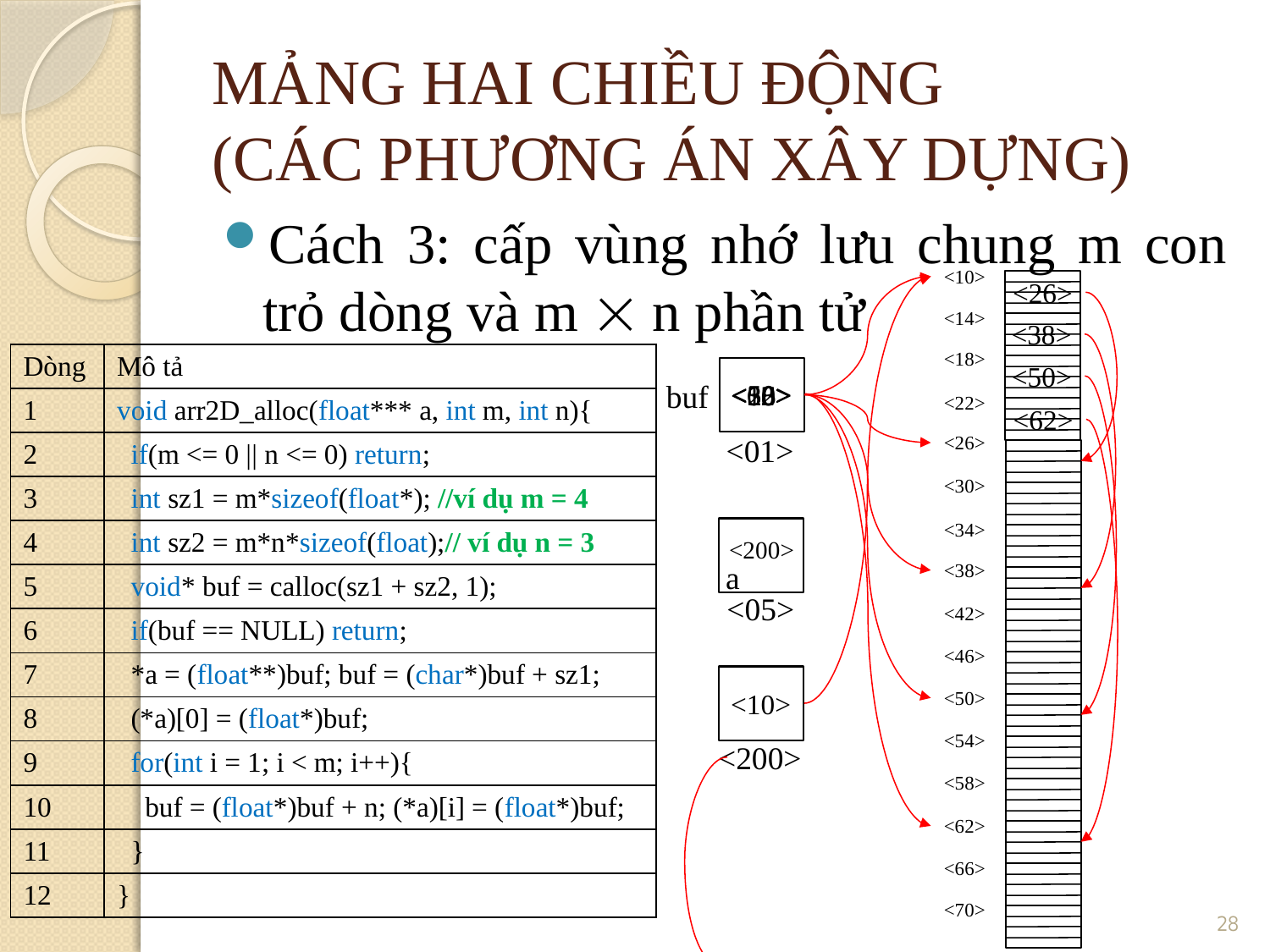

MẢNG HAI CHIỀU ĐỘNG
(CÁC PHƯƠNG ÁN XÂY DỰNG)
Cách 3: cấp vùng nhớ lưu chung m con trỏ dòng và m × n phần tử
<10>
<26>

<14>

<38>

<18>
| Dòng | Mô tả |
| --- | --- |
| 1 | void arr2D\_alloc(float\*\*\* a, int m, int n){ |
| 2 | if(m <= 0 || n <= 0) return; |
| 3 | int sz1 = m\*sizeof(float\*); //ví dụ m = 4 |
| 4 | int sz2 = m\*n\*sizeof(float);// ví dụ n = 3 |
| 5 | void\* buf = calloc(sz1 + sz2, 1); |
| 6 | if(buf == NULL) return; |
| 7 | \*a = (float\*\*)buf; buf = (char\*)buf + sz1; |
| 8 | (\*a)[0] = (float\*)buf; |
| 9 | for(int i = 1; i < m; i++){ |
| 10 | buf = (float\*)buf + n; (\*a)[i] = (float\*)buf; |
| 11 | } |
| 12 | } |

<50>

buf
<50>
<26>
<38>
<10>
<62>

<22>

<62>

<26>
<01>

<30>

<34>

<200>

a
<38>

<05>

<42>

<46>

<50>
<10>

<54>

<200>

<58>

<62>

<66>

28

<70>